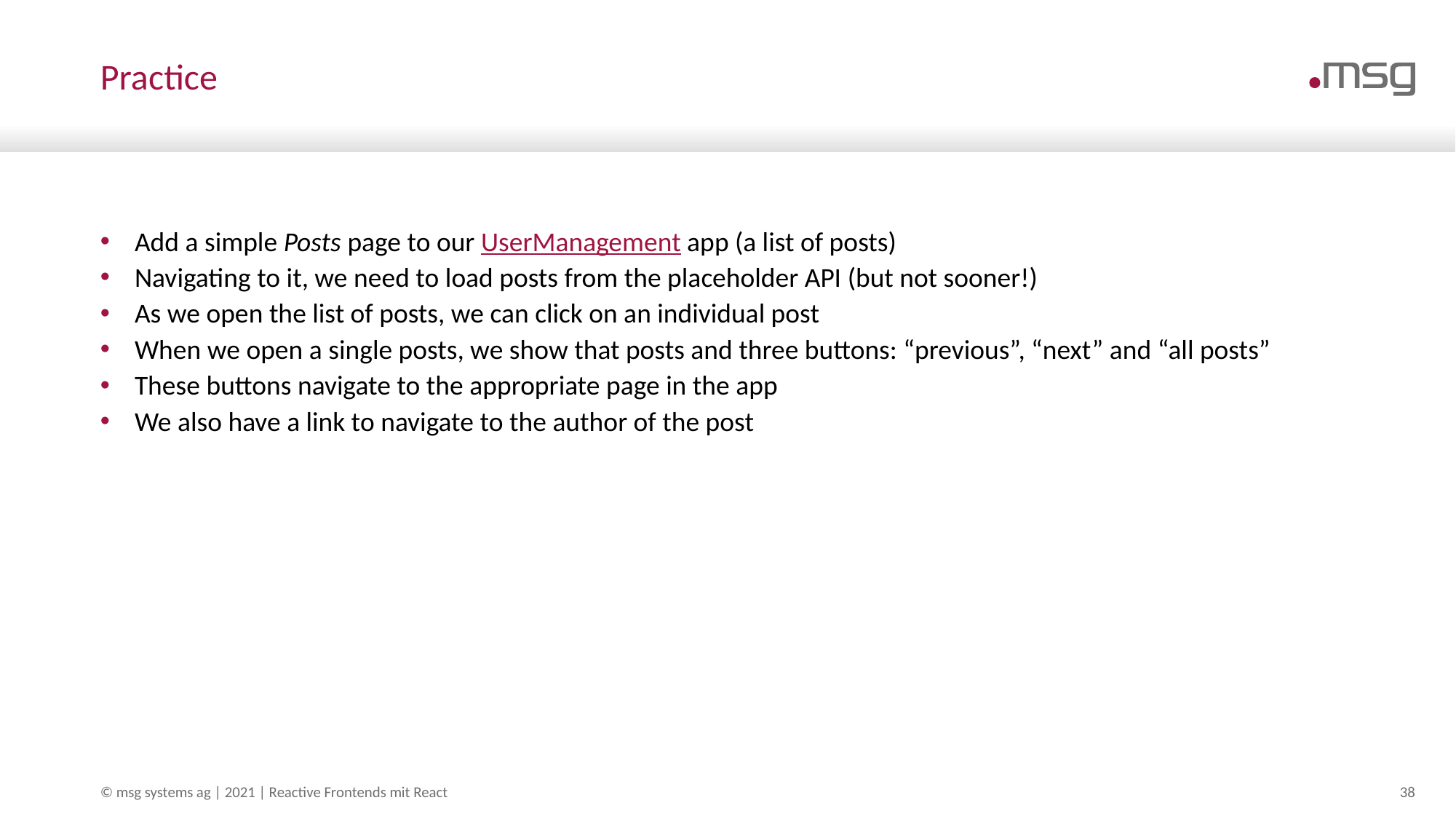

# Practice
Add a simple Posts page to our UserManagement app (a list of posts)
Navigating to it, we need to load posts from the placeholder API (but not sooner!)
As we open the list of posts, we can click on an individual post
When we open a single posts, we show that posts and three buttons: “previous”, “next” and “all posts”
These buttons navigate to the appropriate page in the app
We also have a link to navigate to the author of the post
© msg systems ag | 2021 | Reactive Frontends mit React
38